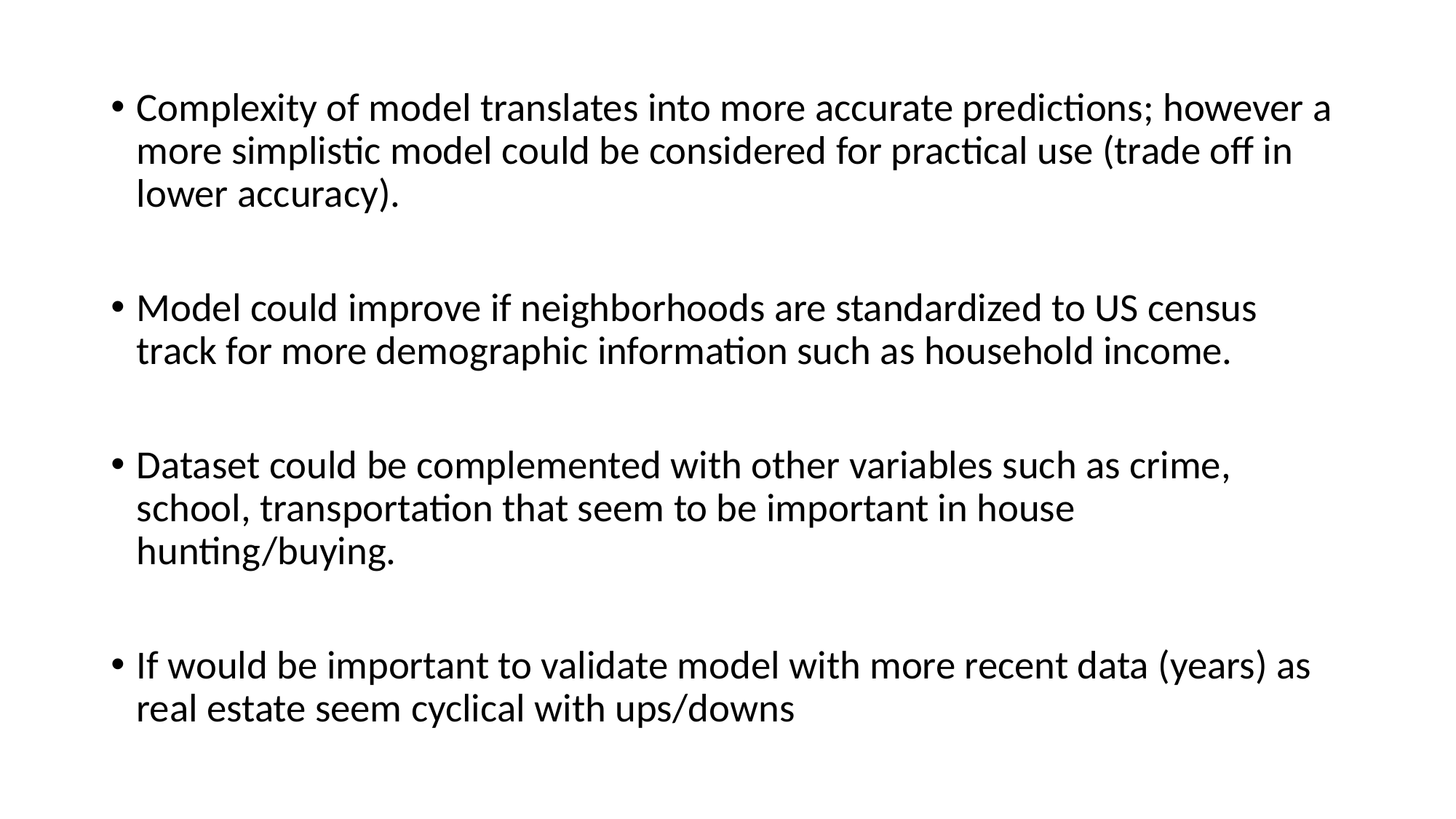

Complexity of model translates into more accurate predictions; however a more simplistic model could be considered for practical use (trade off in lower accuracy).

Model could improve if neighborhoods are standardized to US census track for more demographic information such as household income.

Dataset could be complemented with other variables such as crime, school, transportation that seem to be important in house hunting/buying.

If would be important to validate model with more recent data (years) as real estate seem cyclical with ups/downs